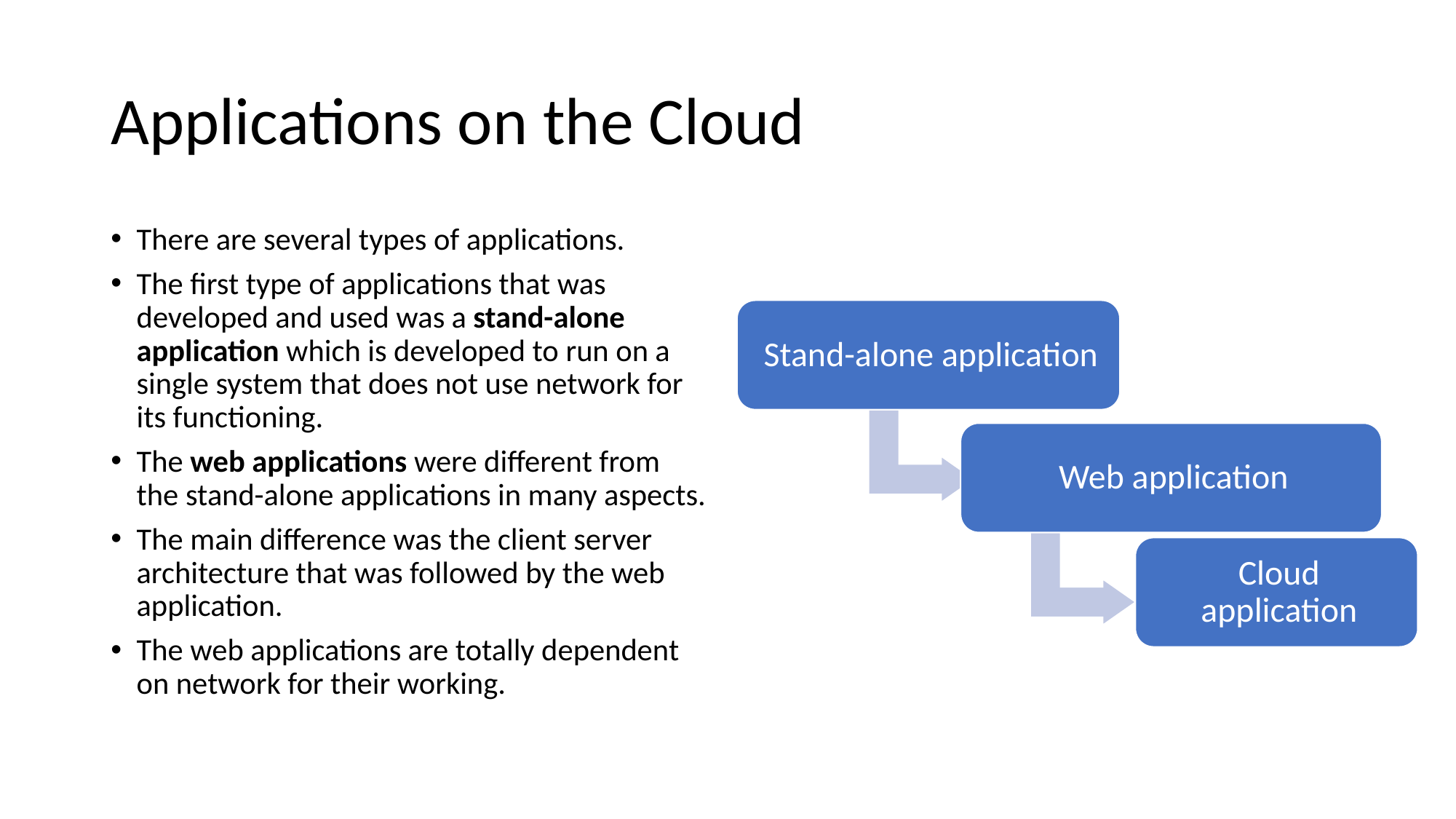

# Applications on the Cloud
There are several types of applications.
The first type of applications that was developed and used was a stand-alone application which is developed to run on a single system that does not use network for its functioning.
The web applications were different from the stand-alone applications in many aspects.
The main difference was the client server architecture that was followed by the web application.
The web applications are totally dependent on network for their working.
Stand-alone application

Web application

Cloud application